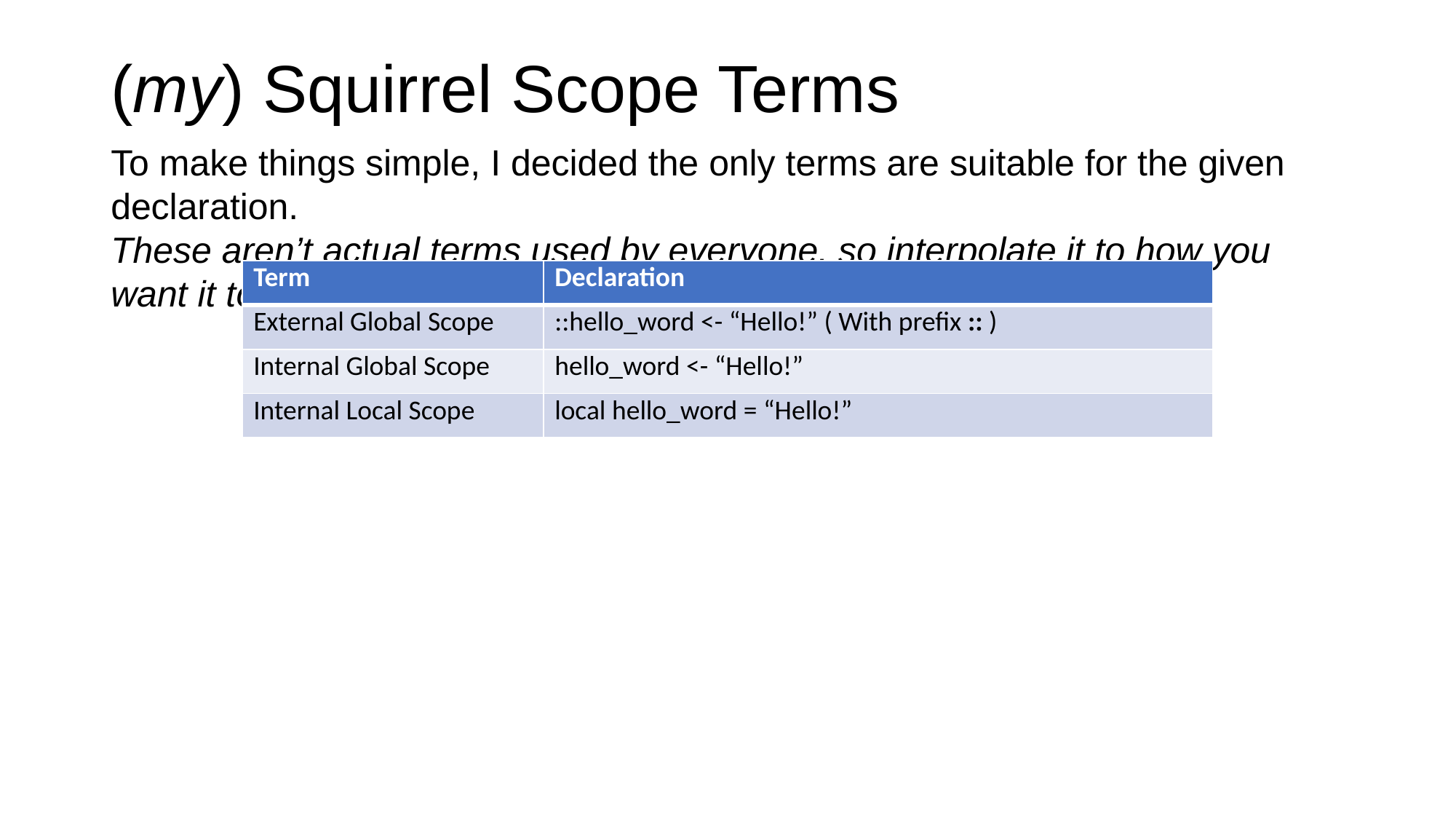

# (my) Squirrel Scope Terms
To make things simple, I decided the only terms are suitable for the given declaration.
These aren’t actual terms used by everyone, so interpolate it to how you want it to be called.
| Term | Declaration |
| --- | --- |
| External Global Scope | ::hello\_word <- “Hello!” ( With prefix :: ) |
| Internal Global Scope | hello\_word <- “Hello!” |
| Internal Local Scope | local hello\_word = “Hello!” |